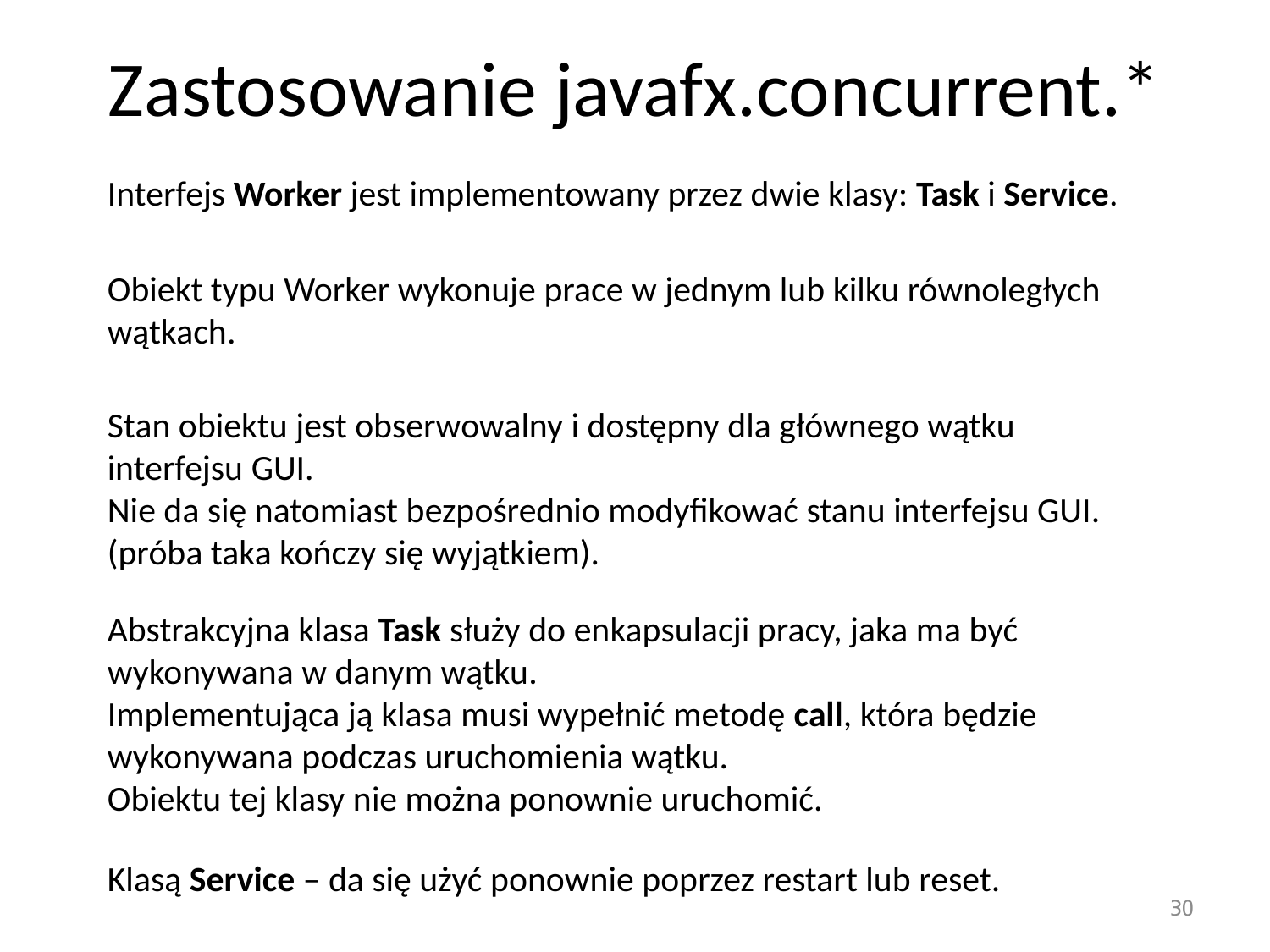

# Zastosowanie javafx.concurrent.*
Interfejs Worker jest implementowany przez dwie klasy: Task i Service.
Obiekt typu Worker wykonuje prace w jednym lub kilku równoległych wątkach.
Stan obiektu jest obserwowalny i dostępny dla głównego wątku interfejsu GUI.
Nie da się natomiast bezpośrednio modyfikować stanu interfejsu GUI. (próba taka kończy się wyjątkiem).
Abstrakcyjna klasa Task służy do enkapsulacji pracy, jaka ma być wykonywana w danym wątku.
Implementująca ją klasa musi wypełnić metodę call, która będzie wykonywana podczas uruchomienia wątku.
Obiektu tej klasy nie można ponownie uruchomić.
Klasą Service – da się użyć ponownie poprzez restart lub reset.
30